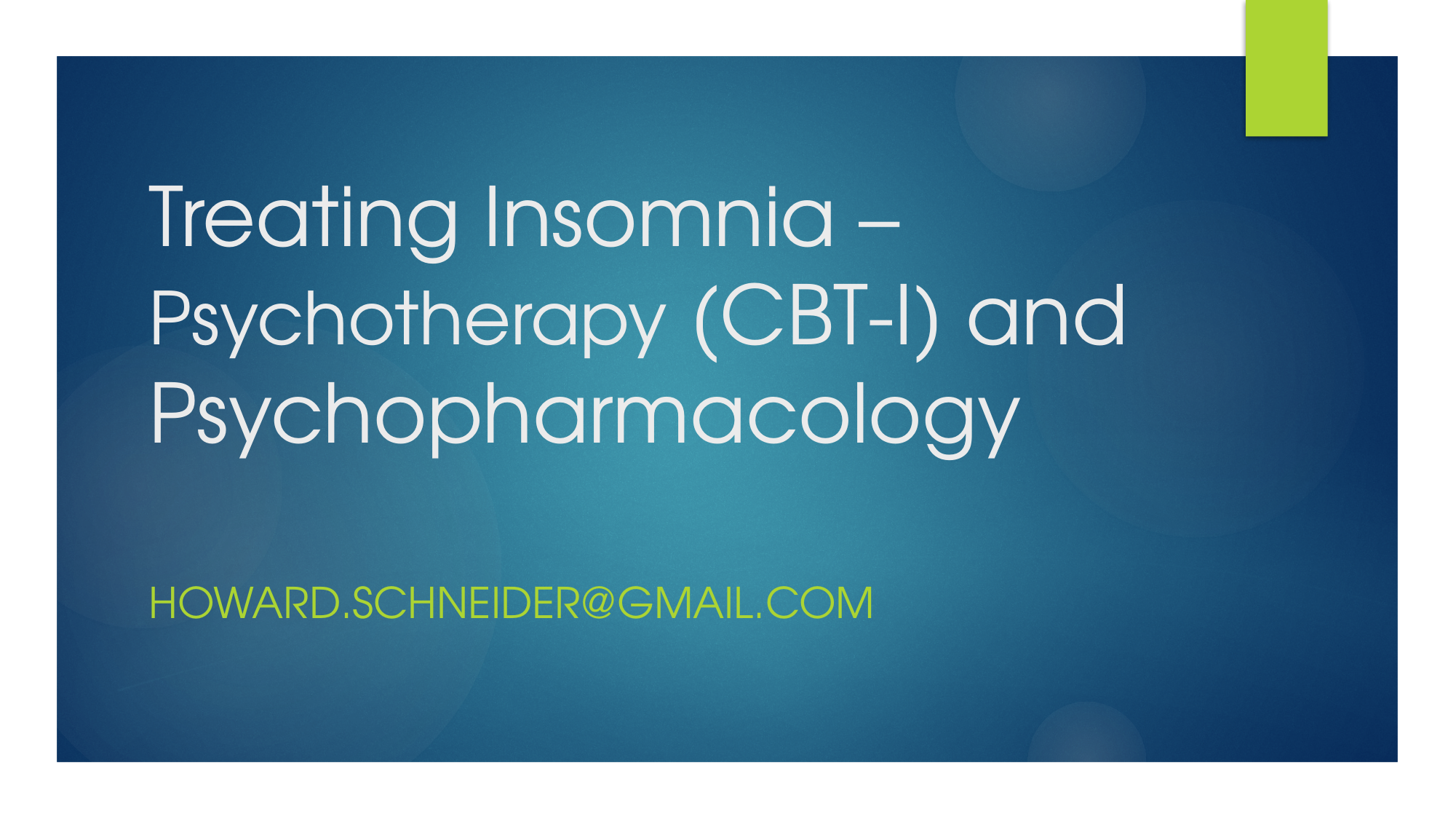

# Treating Insomnia – Psychotherapy (CBT-I) and Psychopharmacology
howard.Schneider@gmail.com